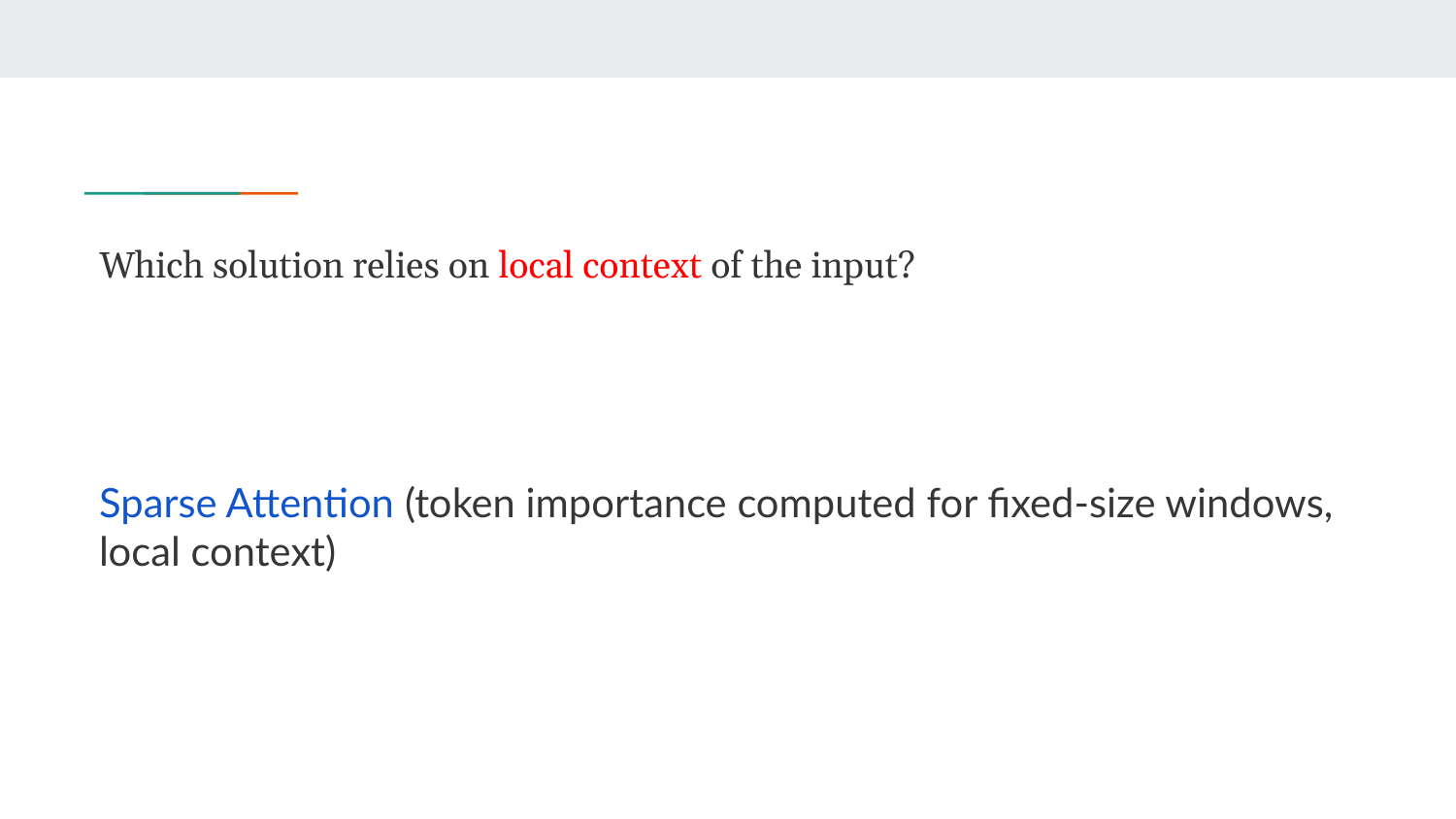

Which solution relies on local context of the input?
Sparse Attention (token importance computed for fixed-size windows, local context)